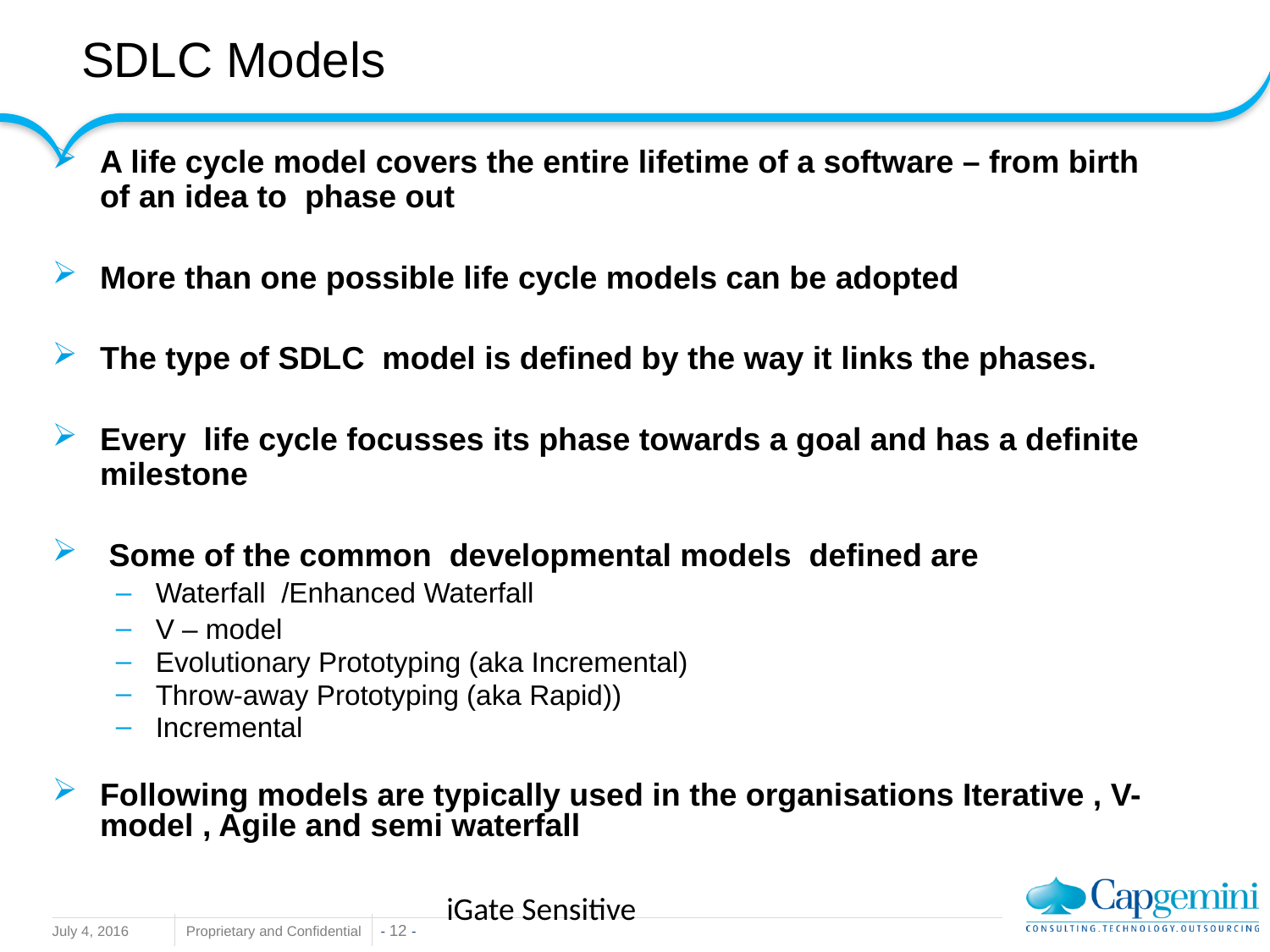

# SDLC Models
A life cycle model covers the entire lifetime of a software – from birth of an idea to  phase out

More than one possible life cycle models can be adopted

The type of SDLC  model is defined by the way it links the phases.

Every  life cycle focusses its phase towards a goal and has a definite milestone

 Some of the common  developmental models  defined are
Waterfall  /Enhanced Waterfall
V – model
Evolutionary Prototyping (aka Incremental)
Throw-away Prototyping (aka Rapid))
Incremental

Following models are typically used in the organisations Iterative , V-model , Agile and semi waterfall
iGate Sensitive